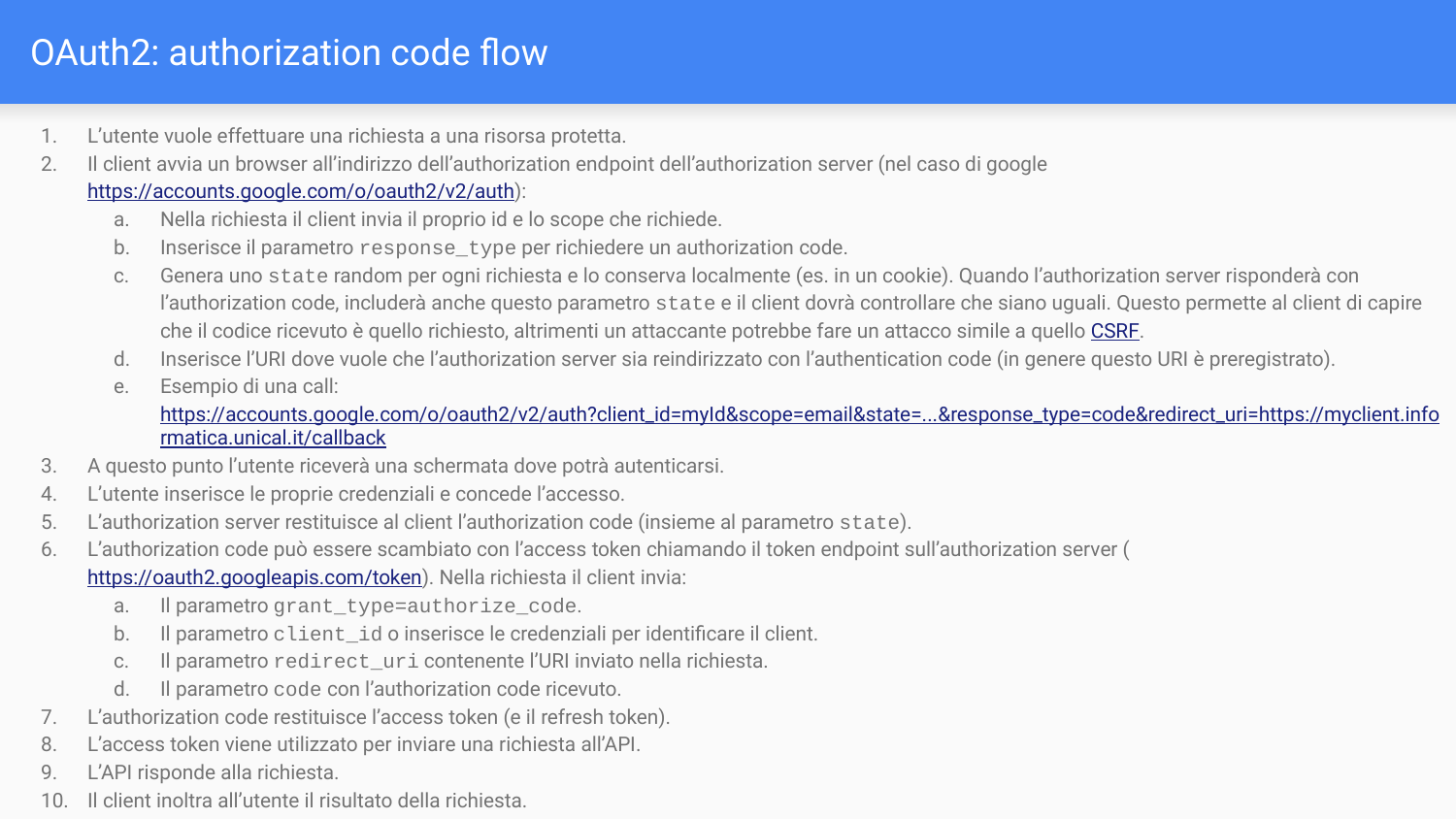

# OAuth2: authorization code flow
L’utente vuole effettuare una richiesta a una risorsa protetta.
Il client avvia un browser all’indirizzo dell’authorization endpoint dell’authorization server (nel caso di google https://accounts.google.com/o/oauth2/v2/auth):
Nella richiesta il client invia il proprio id e lo scope che richiede.
Inserisce il parametro response_type per richiedere un authorization code.
Genera uno state random per ogni richiesta e lo conserva localmente (es. in un cookie). Quando l’authorization server risponderà con l’authorization code, includerà anche questo parametro state e il client dovrà controllare che siano uguali. Questo permette al client di capire che il codice ricevuto è quello richiesto, altrimenti un attaccante potrebbe fare un attacco simile a quello CSRF.
Inserisce l’URI dove vuole che l’authorization server sia reindirizzato con l’authentication code (in genere questo URI è preregistrato).
Esempio di una call: https://accounts.google.com/o/oauth2/v2/auth?client_id=myId&scope=email&state=...&response_type=code&redirect_uri=https://myclient.informatica.unical.it/callback
A questo punto l’utente riceverà una schermata dove potrà autenticarsi.
L’utente inserisce le proprie credenziali e concede l’accesso.
L’authorization server restituisce al client l’authorization code (insieme al parametro state).
L’authorization code può essere scambiato con l’access token chiamando il token endpoint sull’authorization server (https://oauth2.googleapis.com/token). Nella richiesta il client invia:
Il parametro grant_type=authorize_code.
Il parametro client_id o inserisce le credenziali per identificare il client.
Il parametro redirect_uri contenente l’URI inviato nella richiesta.
Il parametro code con l’authorization code ricevuto.
L’authorization code restituisce l’access token (e il refresh token).
L’access token viene utilizzato per inviare una richiesta all’API.
L’API risponde alla richiesta.
Il client inoltra all’utente il risultato della richiesta.